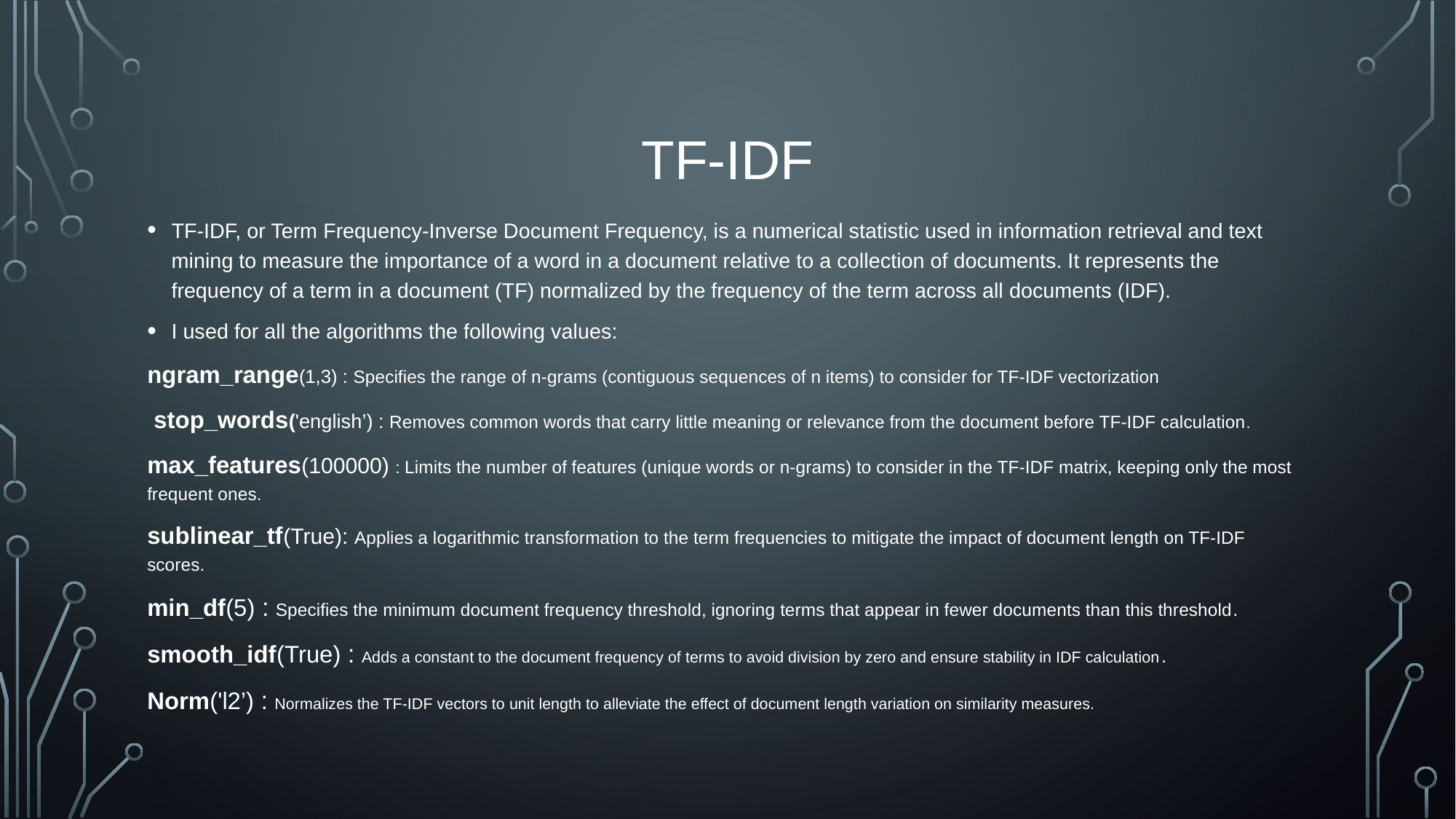

# Tf-idf
TF-IDF, or Term Frequency-Inverse Document Frequency, is a numerical statistic used in information retrieval and text mining to measure the importance of a word in a document relative to a collection of documents. It represents the frequency of a term in a document (TF) normalized by the frequency of the term across all documents (IDF).
I used for all the algorithms the following values:
ngram_range(1,3) : Specifies the range of n-grams (contiguous sequences of n items) to consider for TF-IDF vectorization
 stop_words('english’) : Removes common words that carry little meaning or relevance from the document before TF-IDF calculation.
max_features(100000) : Limits the number of features (unique words or n-grams) to consider in the TF-IDF matrix, keeping only the most frequent ones.
sublinear_tf(True): Applies a logarithmic transformation to the term frequencies to mitigate the impact of document length on TF-IDF scores.
min_df(5) : Specifies the minimum document frequency threshold, ignoring terms that appear in fewer documents than this threshold.
smooth_idf(True) : Adds a constant to the document frequency of terms to avoid division by zero and ensure stability in IDF calculation.
Norm('l2’) : Normalizes the TF-IDF vectors to unit length to alleviate the effect of document length variation on similarity measures.